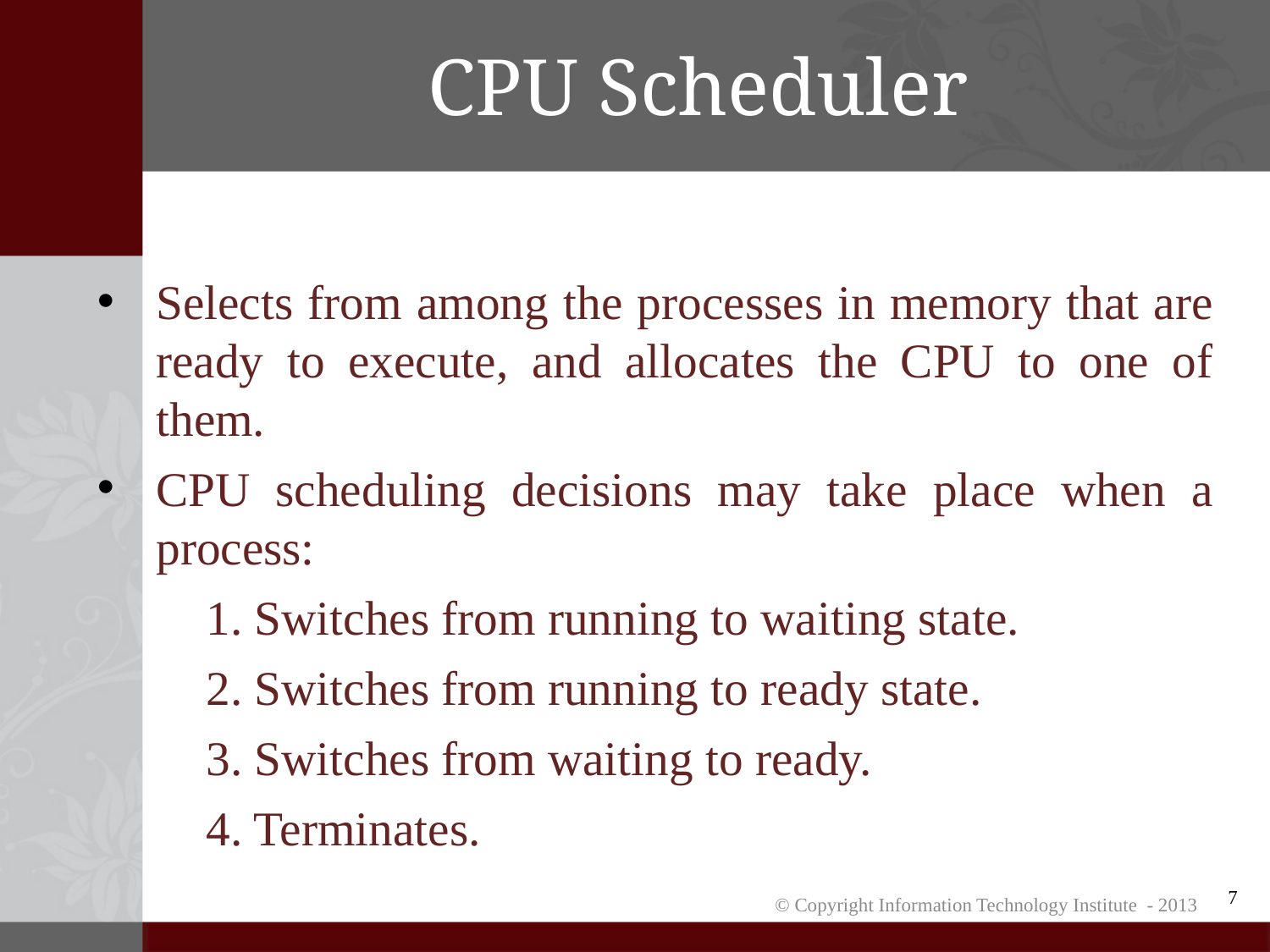

# CPU Scheduler
Selects from among the processes in memory that are ready to execute, and allocates the CPU to one of them.
CPU scheduling decisions may take place when a process:
	1. Switches from running to waiting state.
	2. Switches from running to ready state.
	3. Switches from waiting to ready.
	4. Terminates.